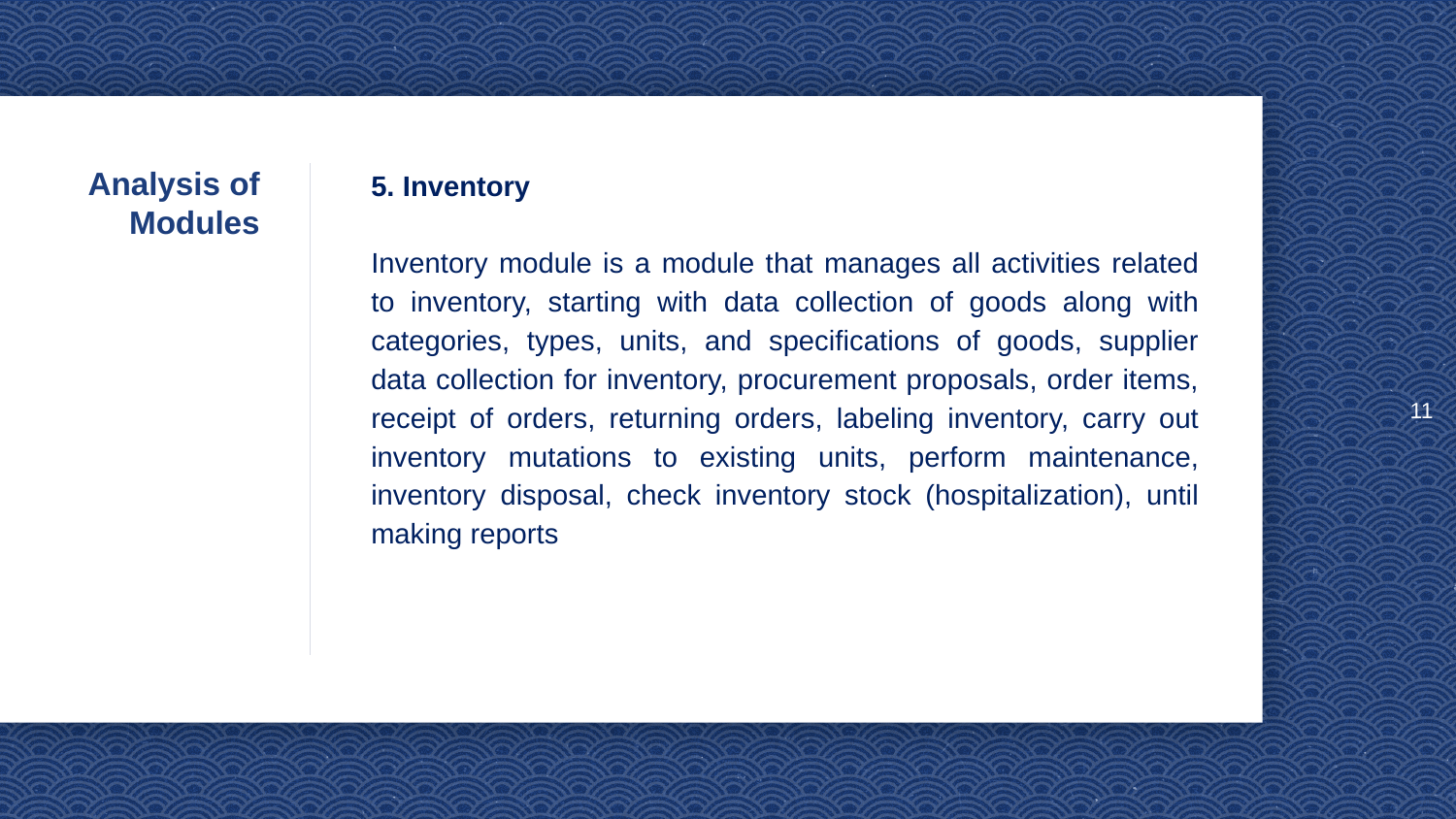

11
# Analysis of Modules
5. Inventory

Inventory module is a module that manages all activities related to inventory, starting with data collection of goods along with categories, types, units, and specifications of goods, supplier data collection for inventory, procurement proposals, order items, receipt of orders, returning orders, labeling inventory, carry out inventory mutations to existing units, perform maintenance, inventory disposal, check inventory stock (hospitalization), until making reports